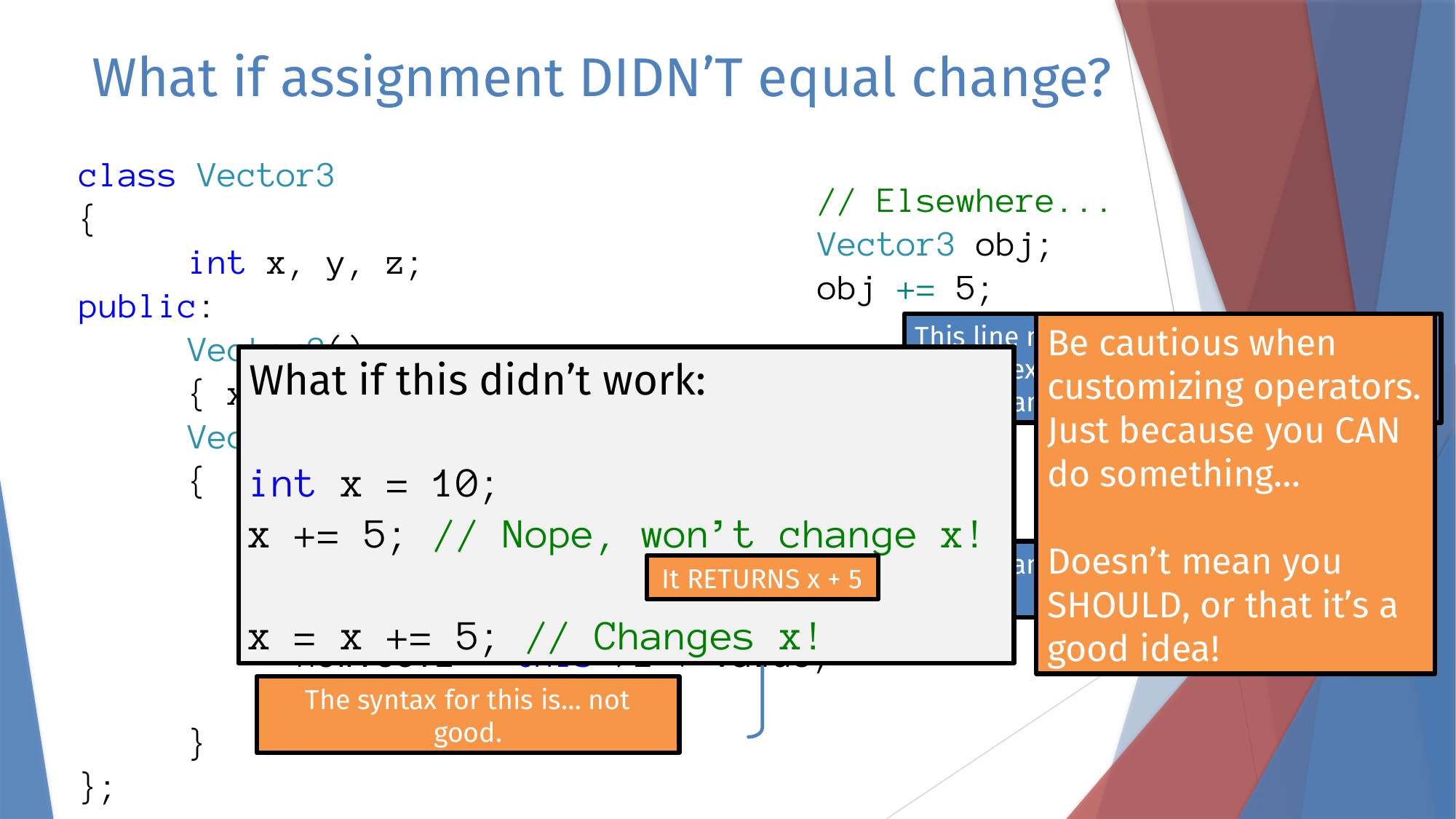

# What if assignment DIDN’T equal change?
class Vector3
{
	int x, y, z;
public:
	Vector3()
	{ x = y = z = 0; }
	Vector3 operator+=(int value)
	{
		Vector3 newVec;
		newVec.x = this->x + value;
		newVec.y = this->y + value;
		newVec.z = this->z + value;
		return newVec;
	}
};
// Elsewhere...
Vector3 obj;
obj += 5;
This line now does something other than what is expected… unpredictability is bad in programming
Be cautious when customizing operators. Just because you CAN do something…

Doesn’t mean you SHOULD, or that it’s a good idea!
What if this didn’t work:

int x = 10;
x += 5; // Nope, won’t change x!

x = x += 5; // Changes x!

This does NOT change the invoking object.
It RETURNS x + 5
The syntax for this is… not good.